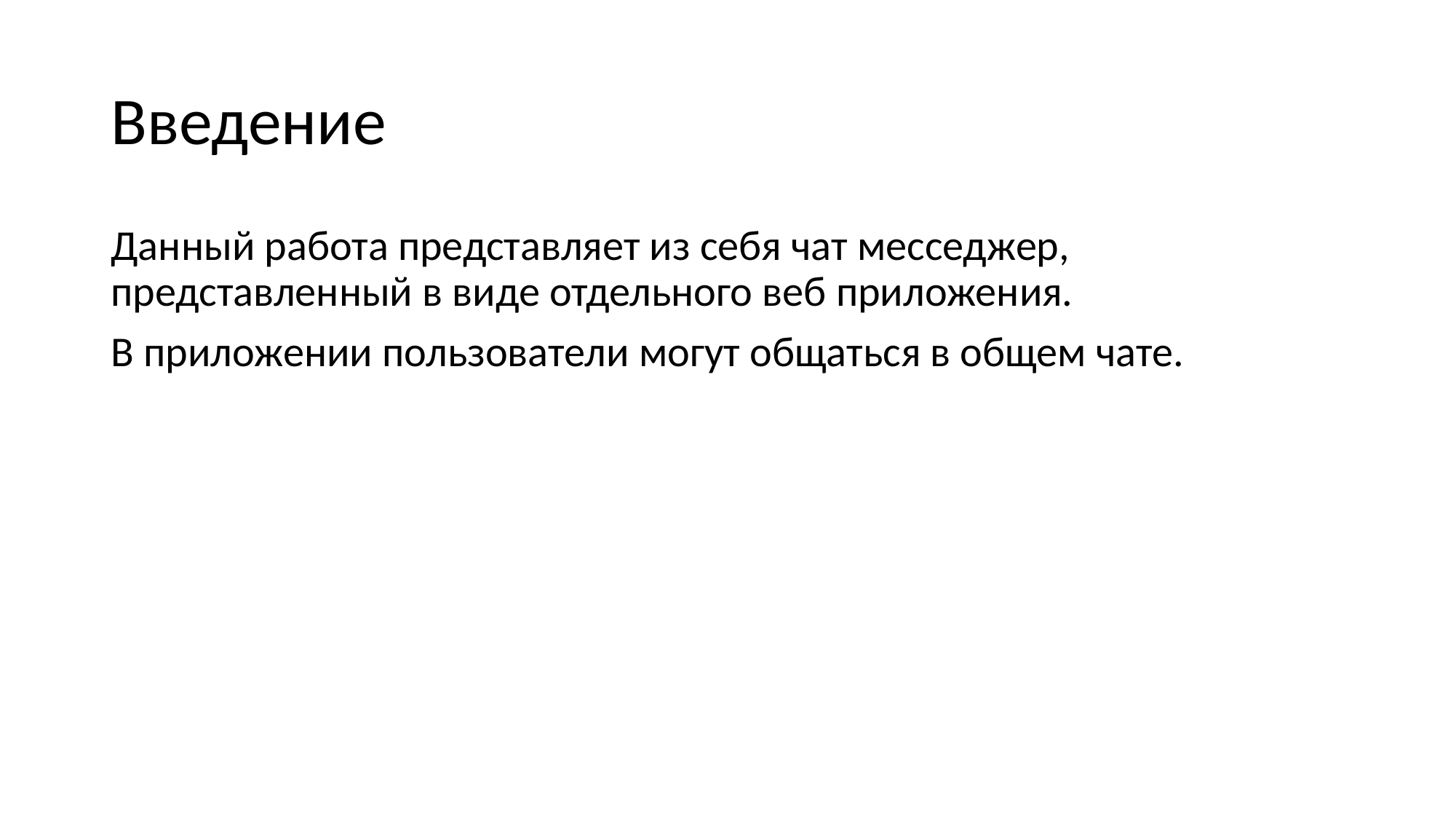

# Введение
Данный работа представляет из себя чат месседжер, представленный в виде отдельного веб приложения.
В приложении пользователи могут общаться в общем чате.